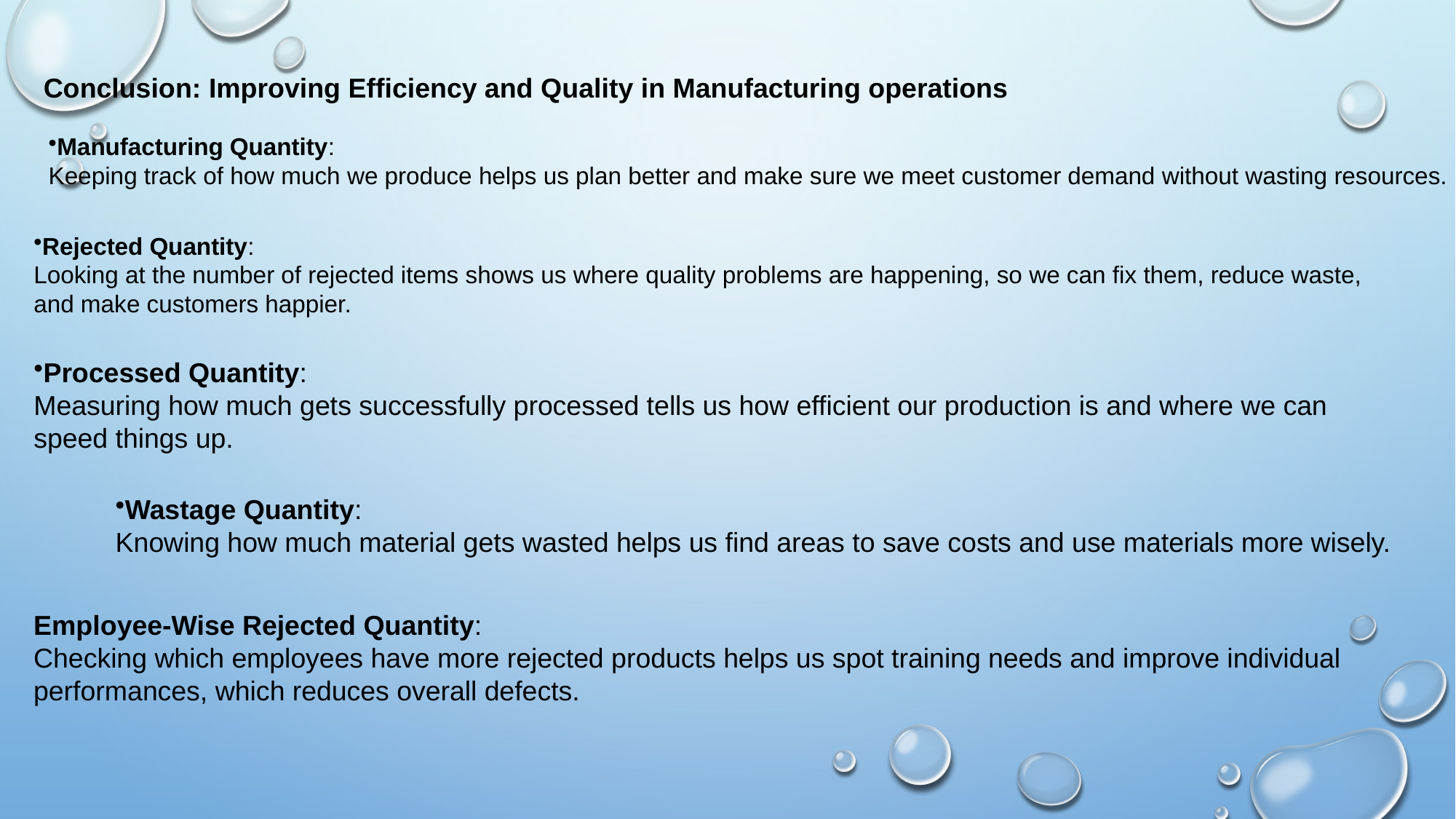

Conclusion: Improving Efficiency and Quality in Manufacturing operations
Manufacturing Quantity:
Keeping track of how much we produce helps us plan better and make sure we meet customer demand without wasting resources.

Rejected Quantity:
Looking at the number of rejected items shows us where quality problems are happening, so we can fix them, reduce waste, and make customers happier.

Processed Quantity:
Measuring how much gets successfully processed tells us how efficient our production is and where we can speed things up.

Wastage Quantity:
Knowing how much material gets wasted helps us find areas to save costs and use materials more wisely.

Employee-Wise Rejected Quantity:
Checking which employees have more rejected products helps us spot training needs and improve individual performances, which reduces overall defects.